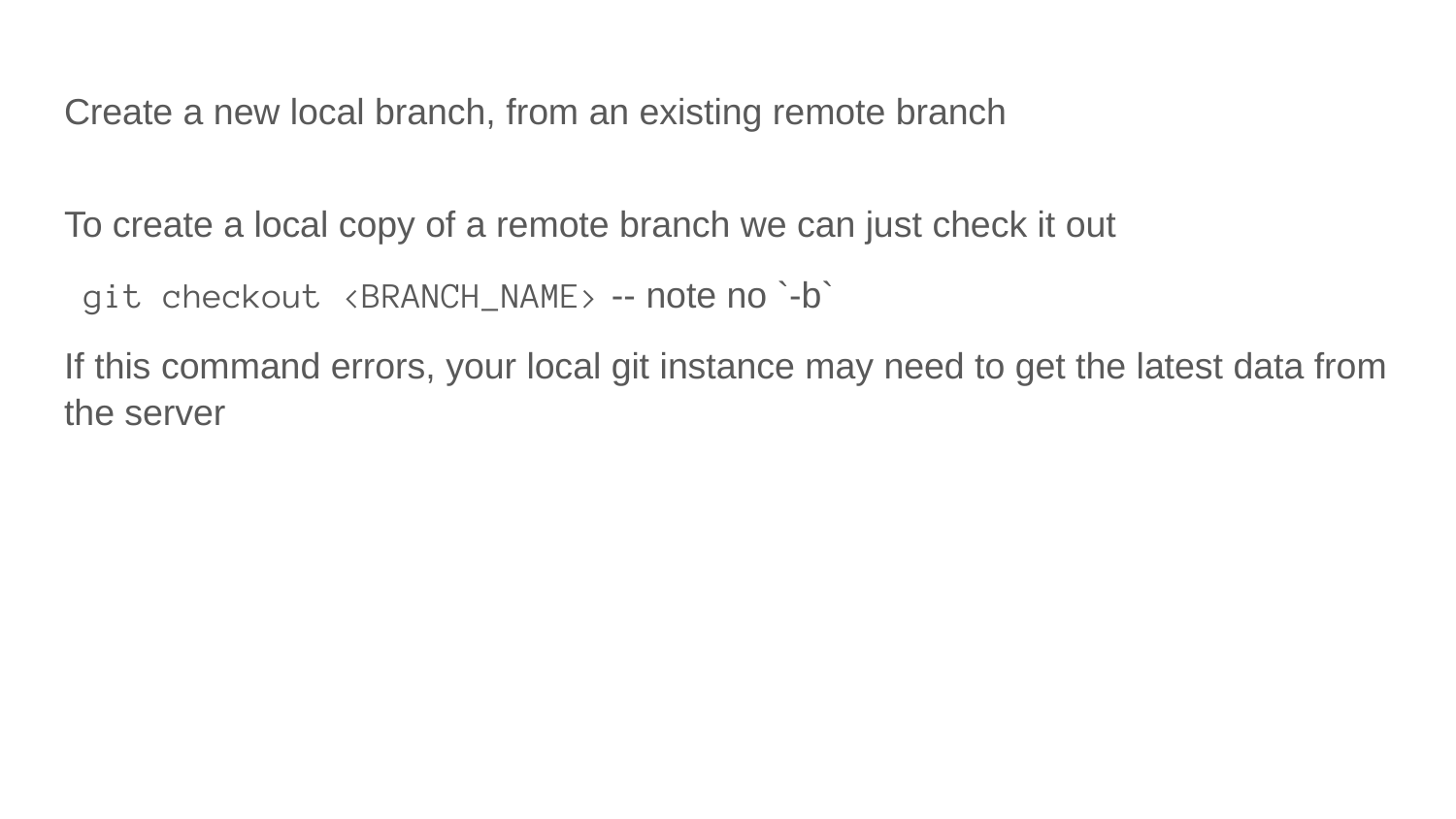

# Create a new local branch, from an existing remote branch
To create a local copy of a remote branch we can just check it out
 git checkout <BRANCH_NAME> -- note no `-b`
If this command errors, your local git instance may need to get the latest data from the server